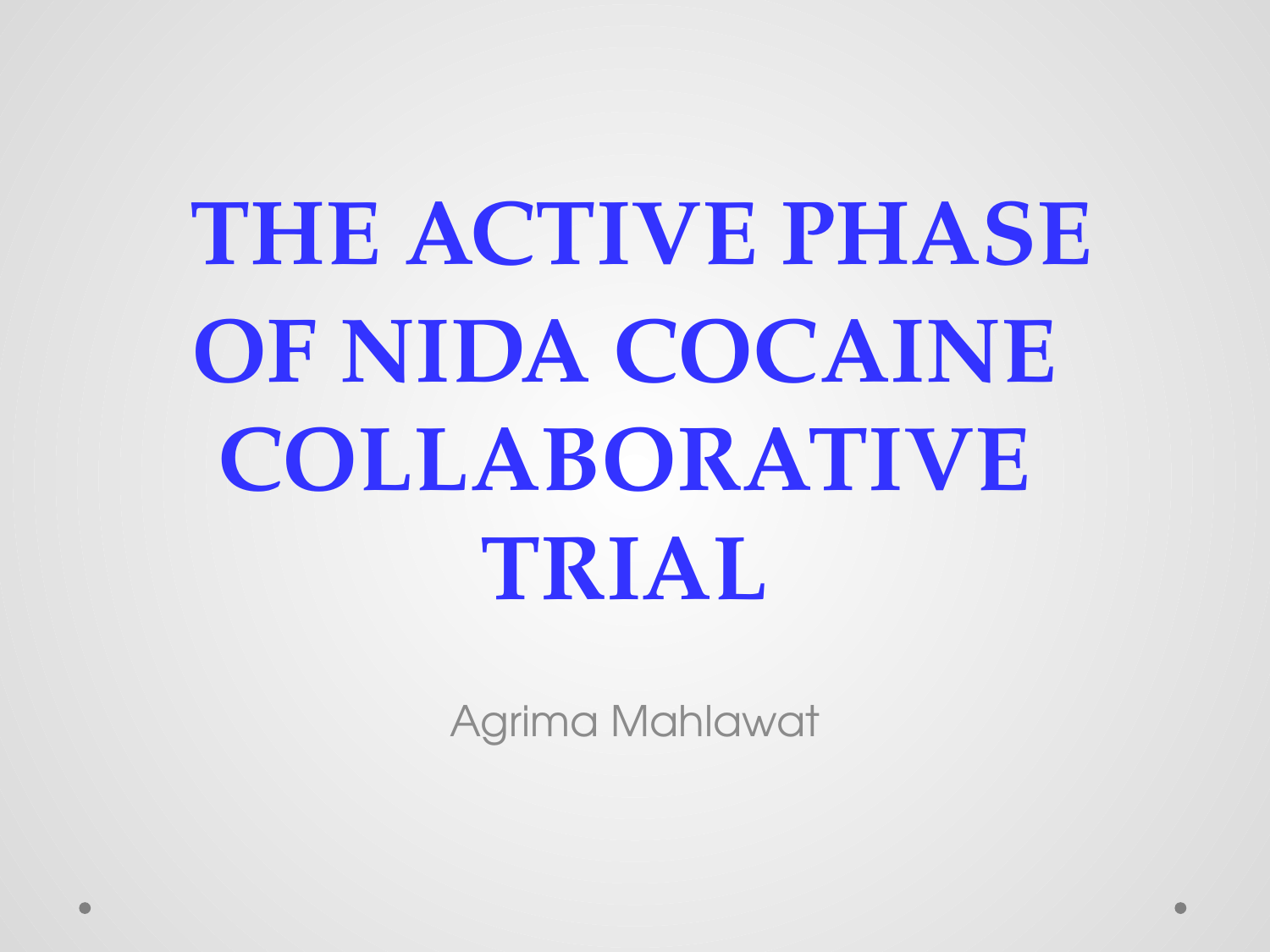

# THE ACTIVE PHASE OF NIDA COCAINE COLLABORATIVE TRIAL
Agrima Mahlawat